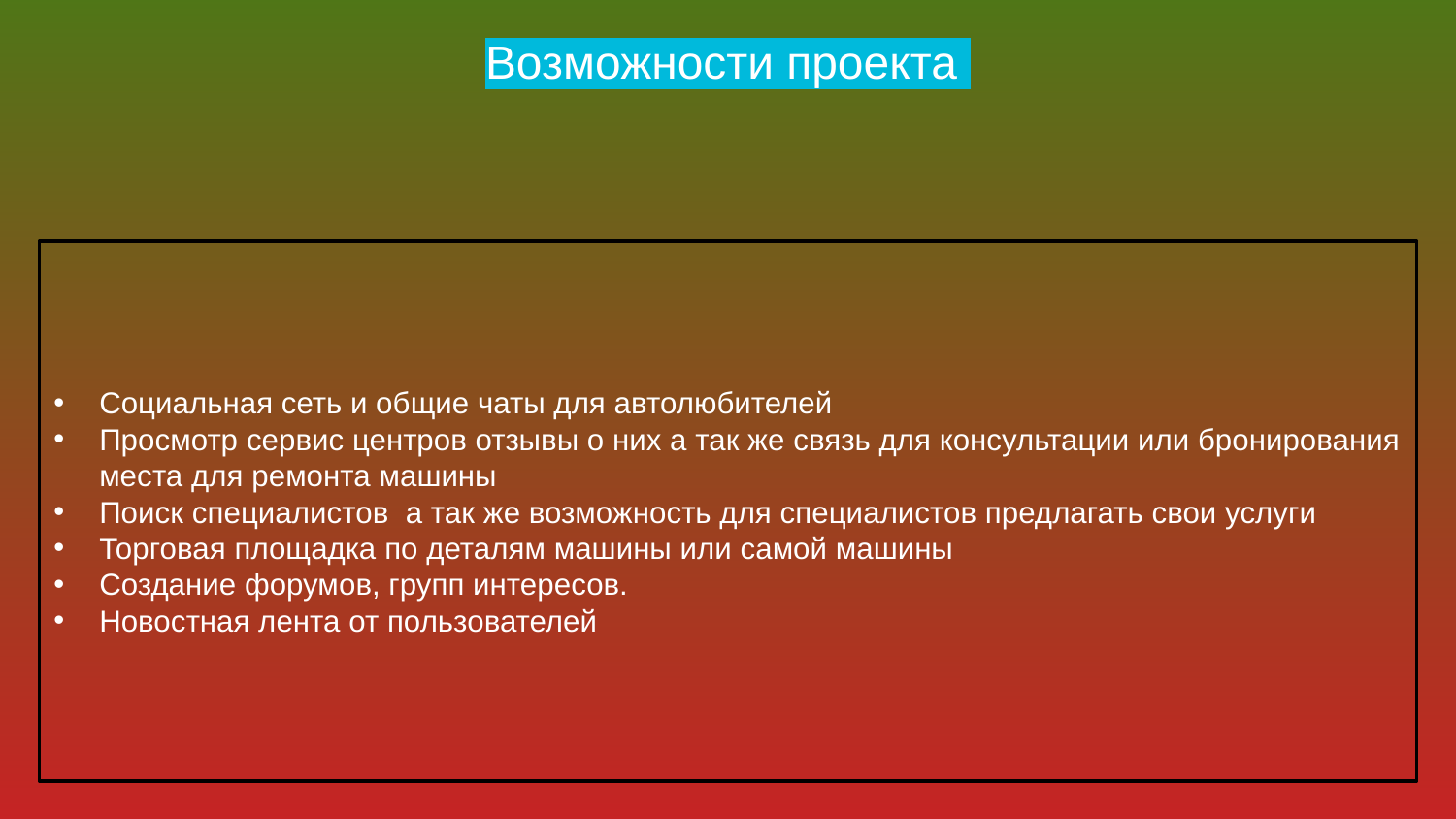

Возможности проекта
Социальная сеть и общие чаты для автолюбителей
Просмотр сервис центров отзывы о них а так же связь для консультации или бронирования места для ремонта машины
Поиск специалистов  а так же возможность для специалистов предлагать свои услуги
Торговая площадка по деталям машины или самой машины
Создание форумов, групп интересов.
Новостная лента от пользователей